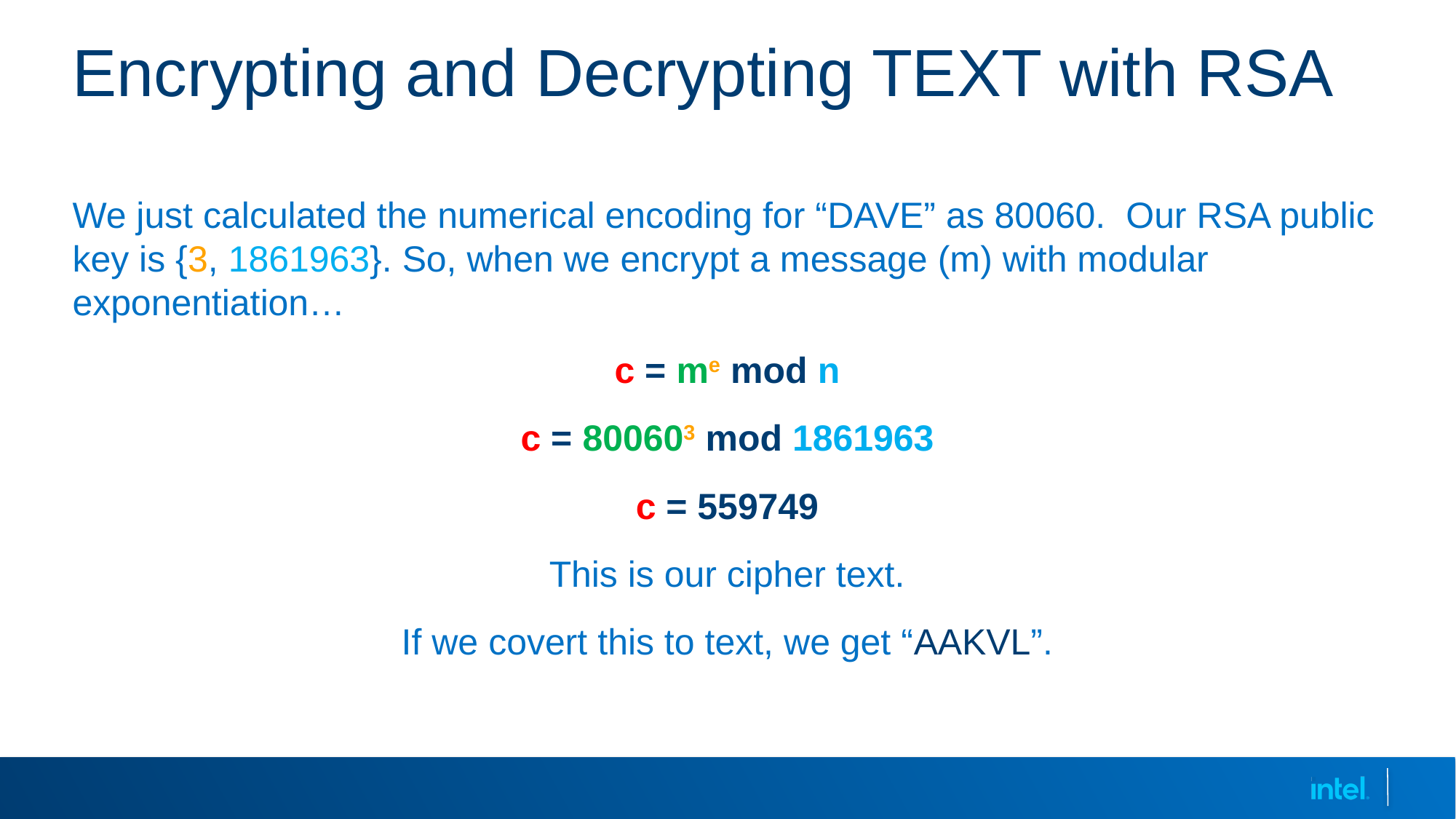

# Encrypting and Decrypting TEXT with RSA
We just calculated the numerical encoding for “DAVE” as 80060.  Our RSA public key is {3, 1861963}. So, when we encrypt a message (m) with modular exponentiation…
c = me mod n
c = 800603 mod 1861963
c = 559749
This is our cipher text.
If we covert this to text, we get “AAKVL”.